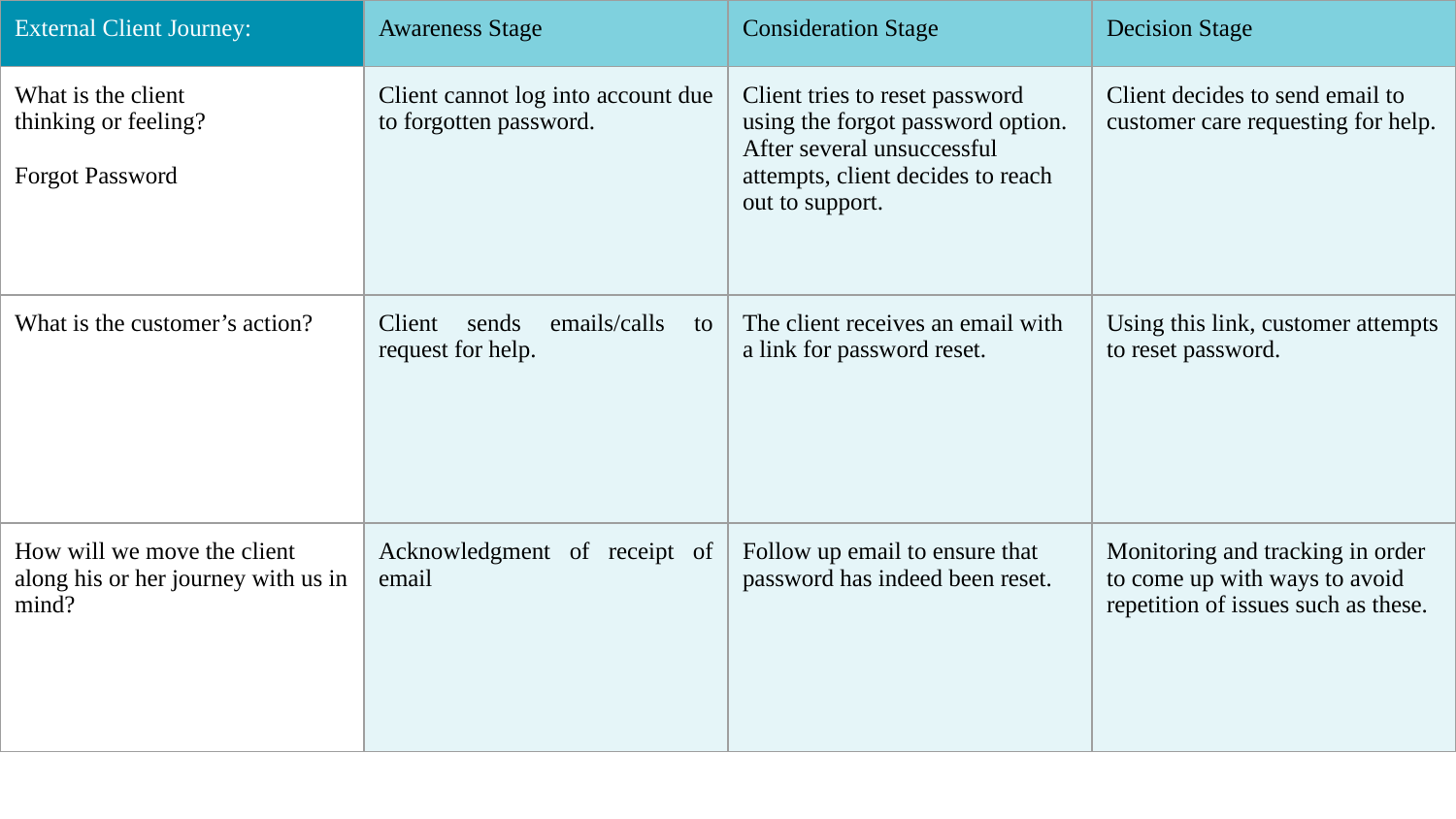

| External Client Journey: | Awareness Stage | Consideration Stage | Decision Stage |
| --- | --- | --- | --- |
| What is the client thinking or feeling? Forgot Password | Client cannot log into account due to forgotten password. | Client tries to reset password using the forgot password option. After several unsuccessful attempts, client decides to reach out to support. | Client decides to send email to customer care requesting for help. |
| What is the customer’s action? | Client sends emails/calls to request for help. | The client receives an email with a link for password reset. | Using this link, customer attempts to reset password. |
| How will we move the client along his or her journey with us in mind? | Acknowledgment of receipt of email | Follow up email to ensure that password has indeed been reset. | Monitoring and tracking in order to come up with ways to avoid repetition of issues such as these. |